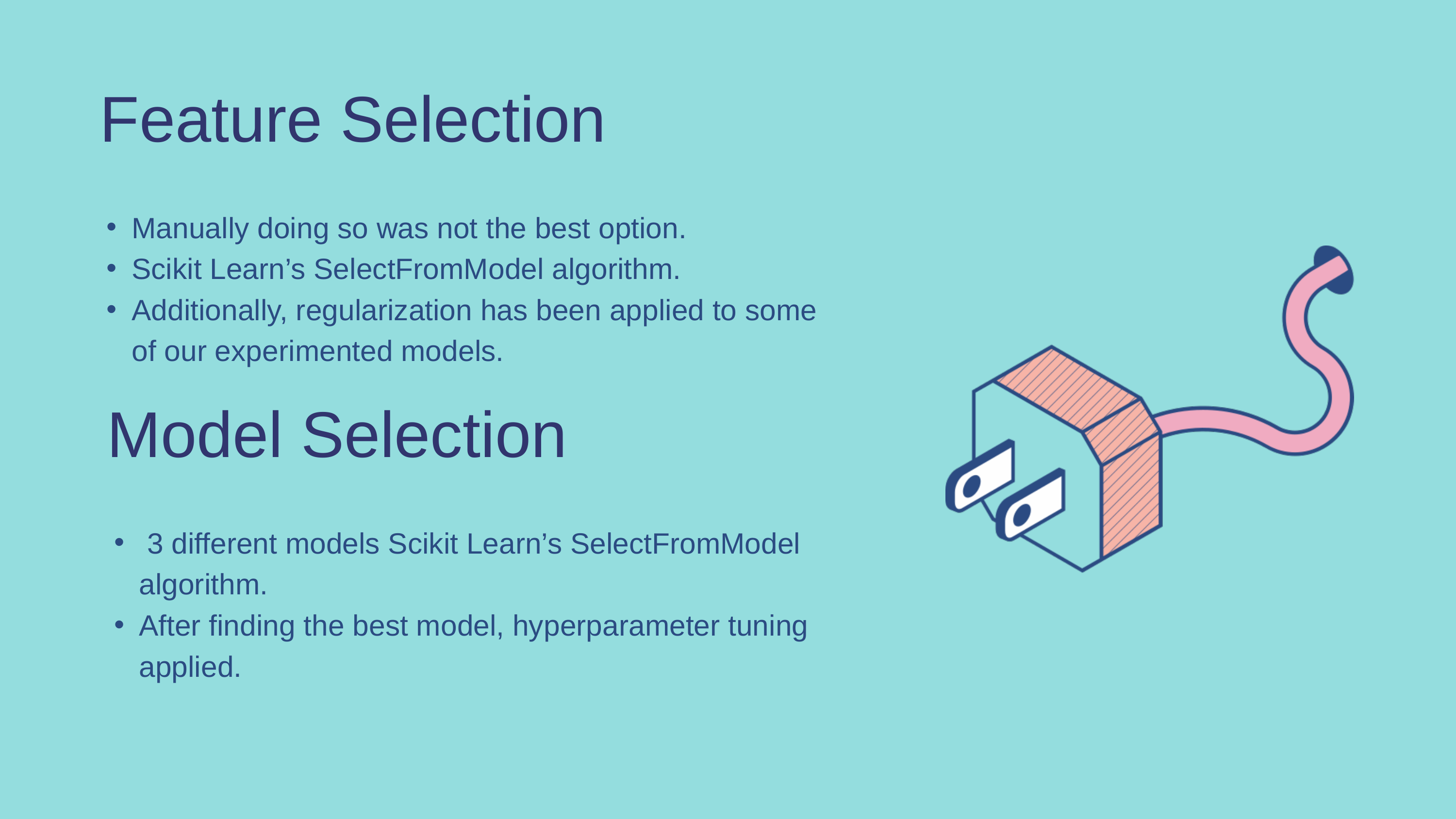

Feature Selection
Manually doing so was not the best option.
Scikit Learn’s SelectFromModel algorithm.
Additionally, regularization has been applied to some of our experimented models.

 Model Selection
 3 different models Scikit Learn’s SelectFromModel algorithm.
After finding the best model, hyperparameter tuning applied.